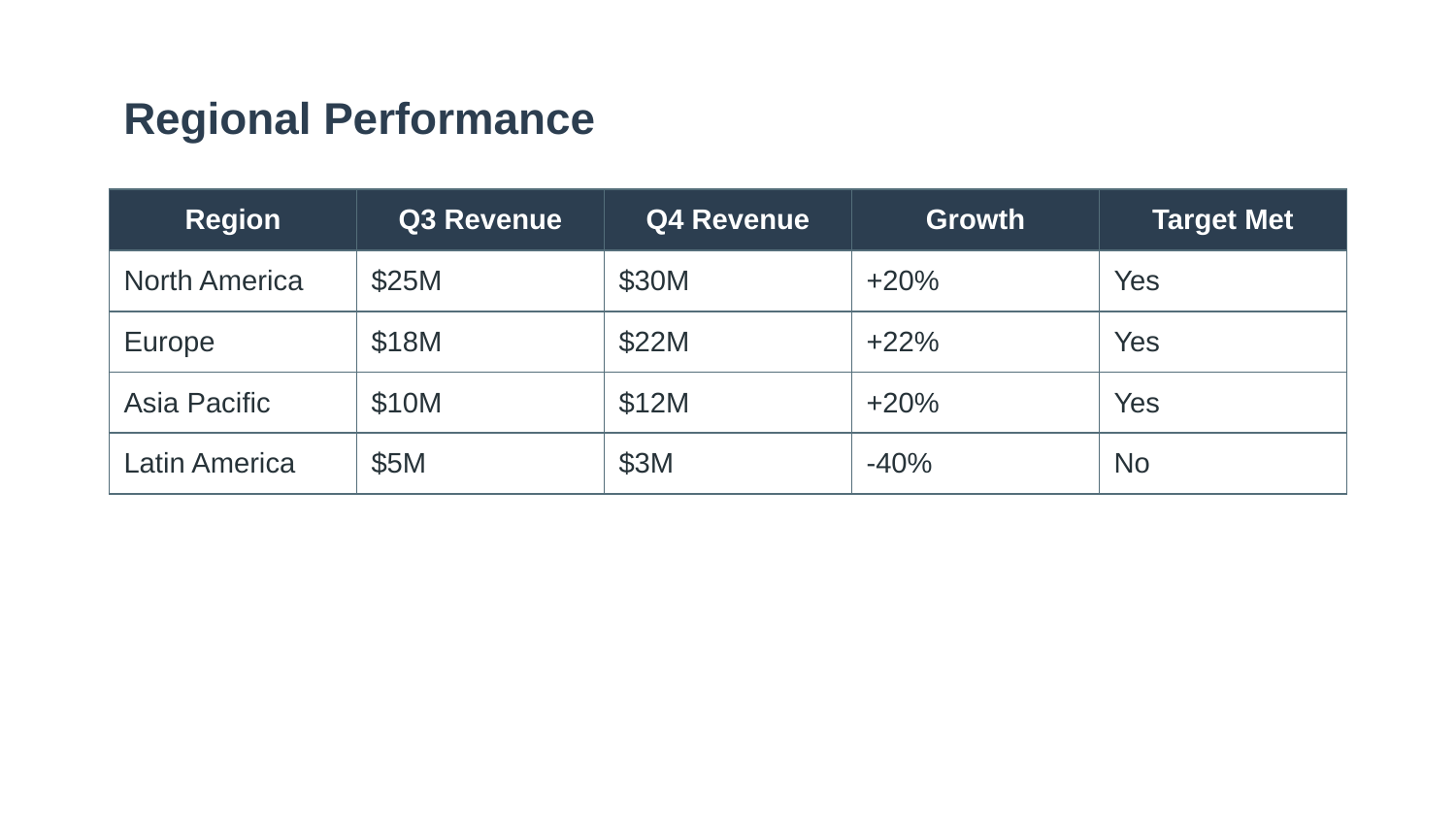

Regional Performance
| Region | Q3 Revenue | Q4 Revenue | Growth | Target Met |
| --- | --- | --- | --- | --- |
| North America | $25M | $30M | +20% | Yes |
| Europe | $18M | $22M | +22% | Yes |
| Asia Pacific | $10M | $12M | +20% | Yes |
| Latin America | $5M | $3M | -40% | No |